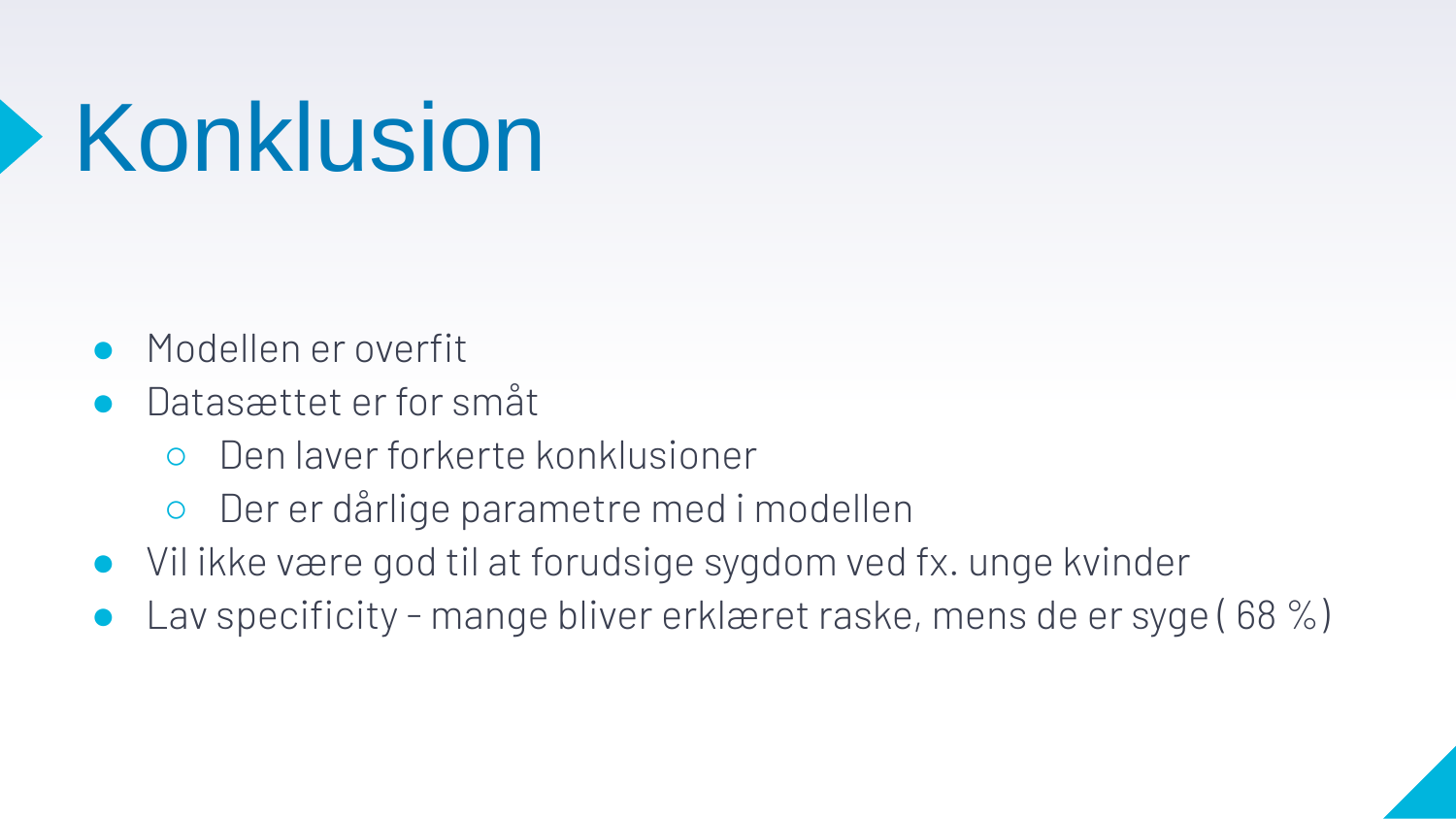

# Konklusion
Modellen er overfit
Datasættet er for småt
Den laver forkerte konklusioner
Der er dårlige parametre med i modellen
Vil ikke være god til at forudsige sygdom ved fx. unge kvinder
Lav specificity - mange bliver erklæret raske, mens de er syge ( 68 %)